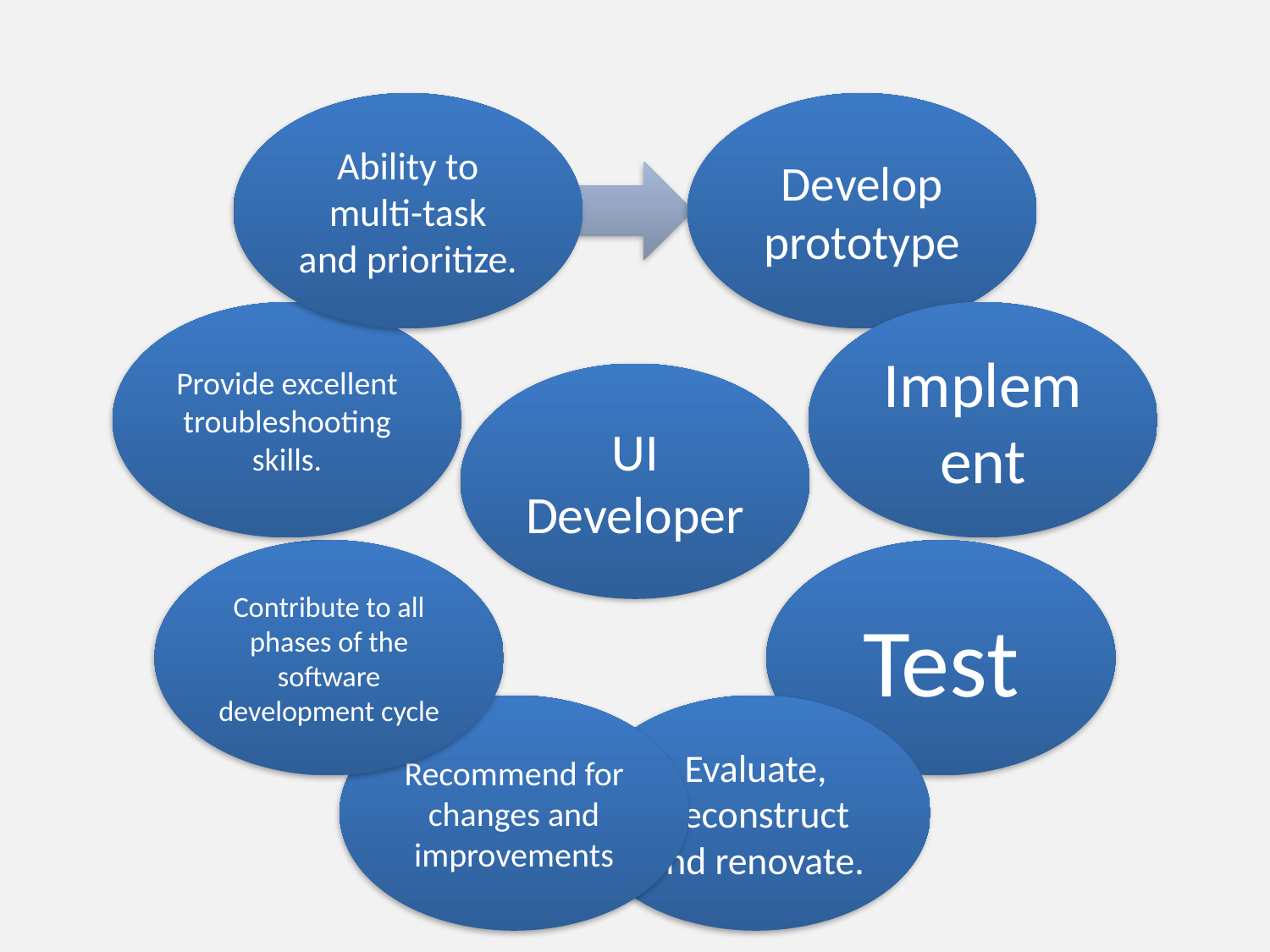

UI Developer
Develop prototype
Ability to multi-task and prioritize.
Contribute to all phases of the software development cycle
Provide excellent troubleshooting skills.
Implement
Test